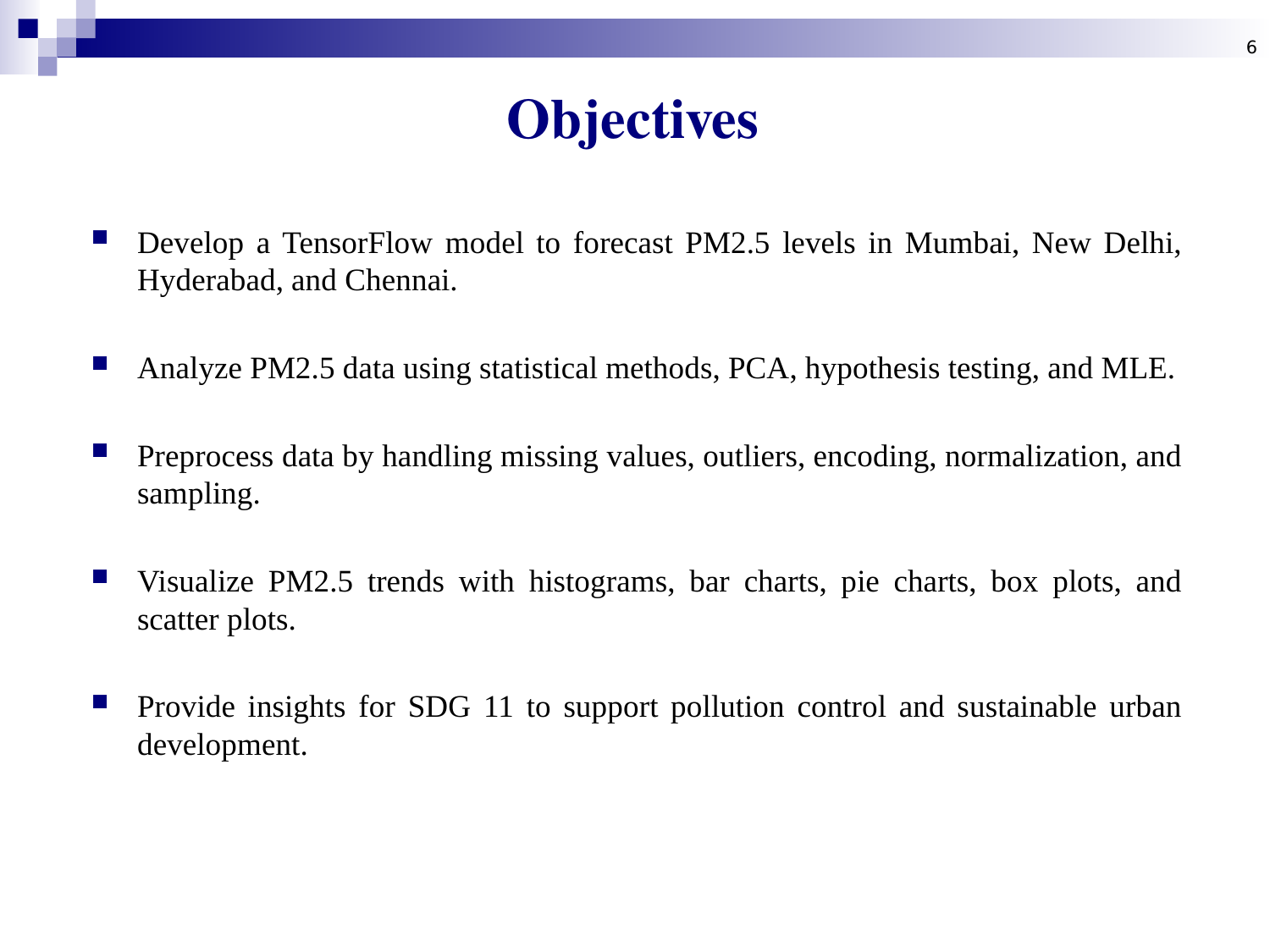

6
# Objectives

Develop a TensorFlow model to forecast PM2.5 levels in Mumbai, New Delhi, Hyderabad, and Chennai.

Analyze PM2.5 data using statistical methods, PCA, hypothesis testing, and MLE.

Preprocess data by handling missing values, outliers, encoding, normalization, and sampling.

Visualize PM2.5 trends with histograms, bar charts, pie charts, box plots, and scatter plots.

Provide insights for SDG 11 to support pollution control and sustainable urban development.